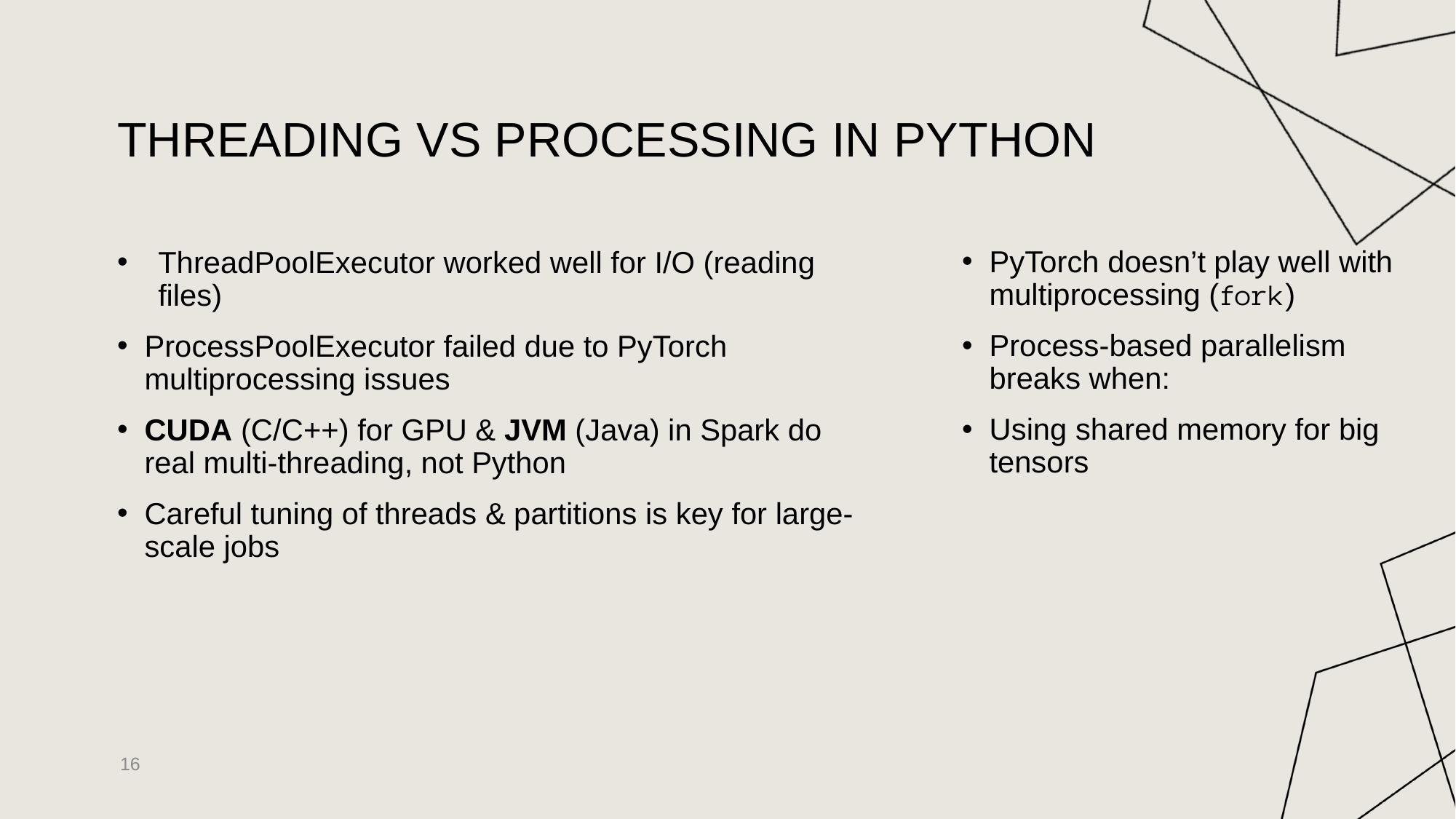

# Threading vs Processing in Python
PyTorch doesn’t play well with multiprocessing (fork)
Process-based parallelism breaks when:
Using shared memory for big tensors

ThreadPoolExecutor worked well for I/O (reading files)
ProcessPoolExecutor failed due to PyTorch multiprocessing issues
CUDA (C/C++) for GPU & JVM (Java) in Spark do real multi-threading, not Python
Careful tuning of threads & partitions is key for large-scale jobs

16